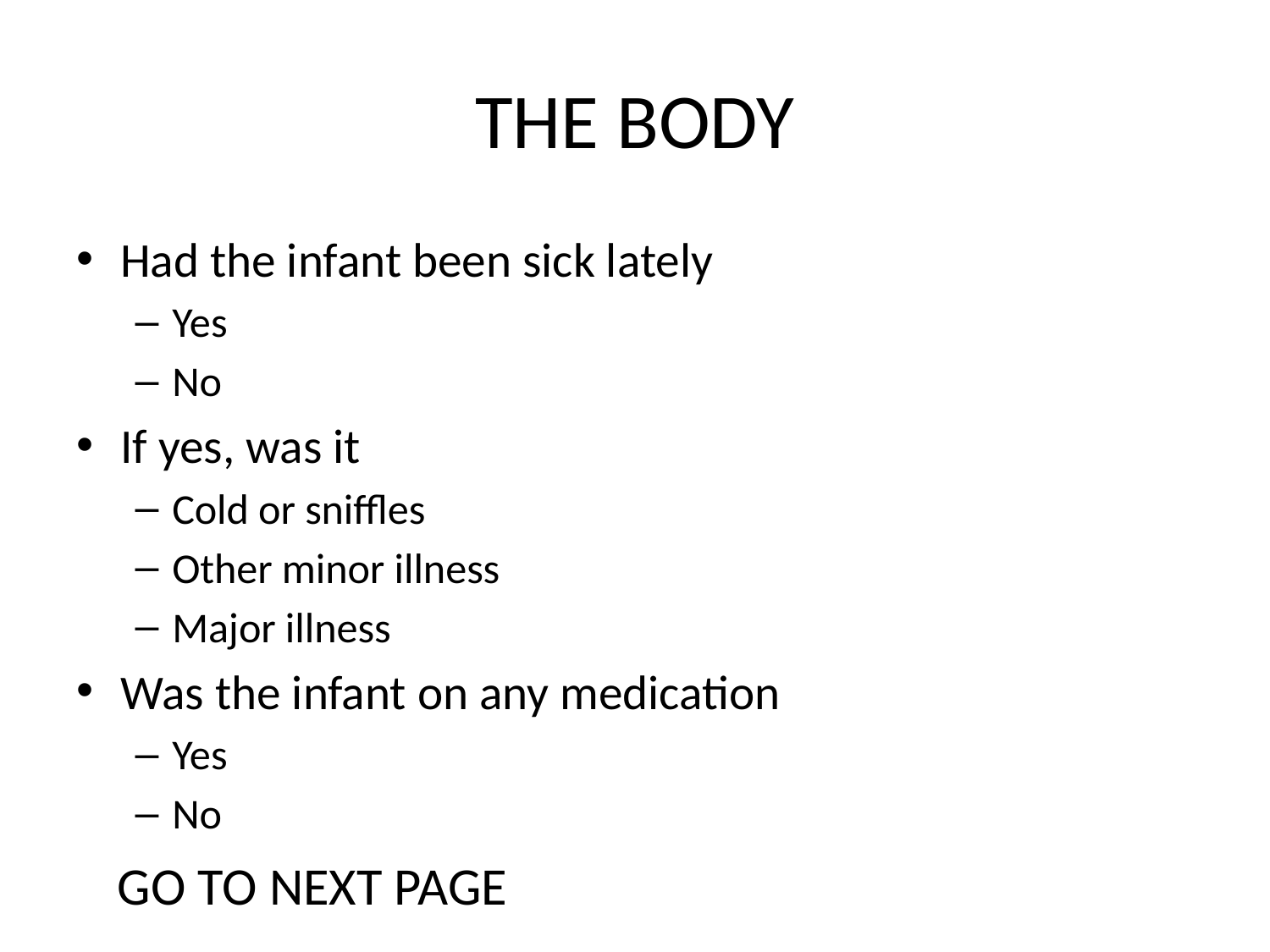

# THE BODY
Had the infant been sick lately
Yes
No
If yes, was it
Cold or sniffles
Other minor illness
Major illness
Was the infant on any medication
Yes
No
GO TO NEXT PAGE